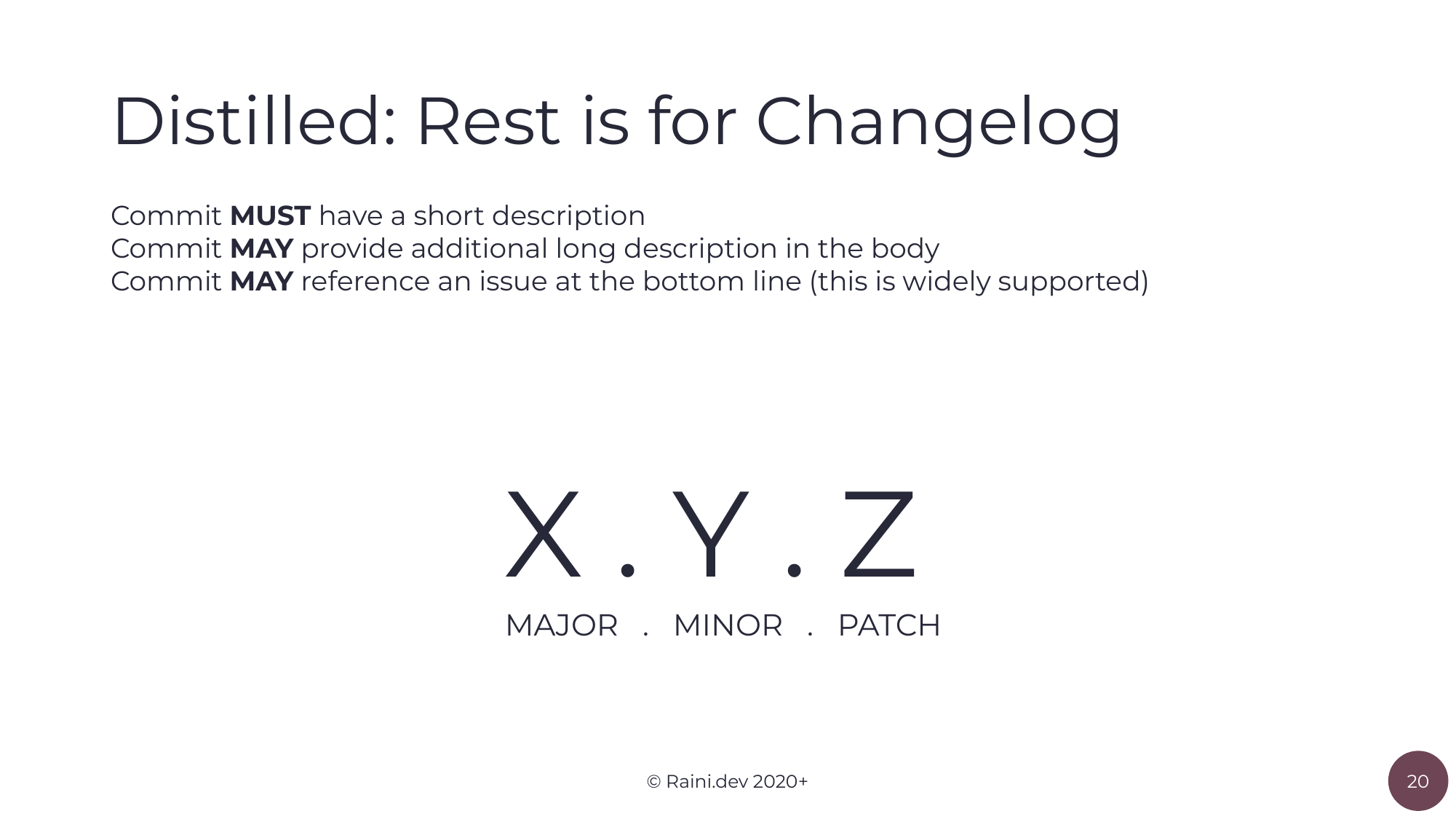

# Distilled: Rest is for Changelog
Commit MUST have a short description
Commit MAY provide additional long description in the body
Commit MAY reference an issue at the bottom line (this is widely supported)
X . Y . Z
MAJOR   .   MINOR   .   PATCH
© Raini.dev 2020+
20